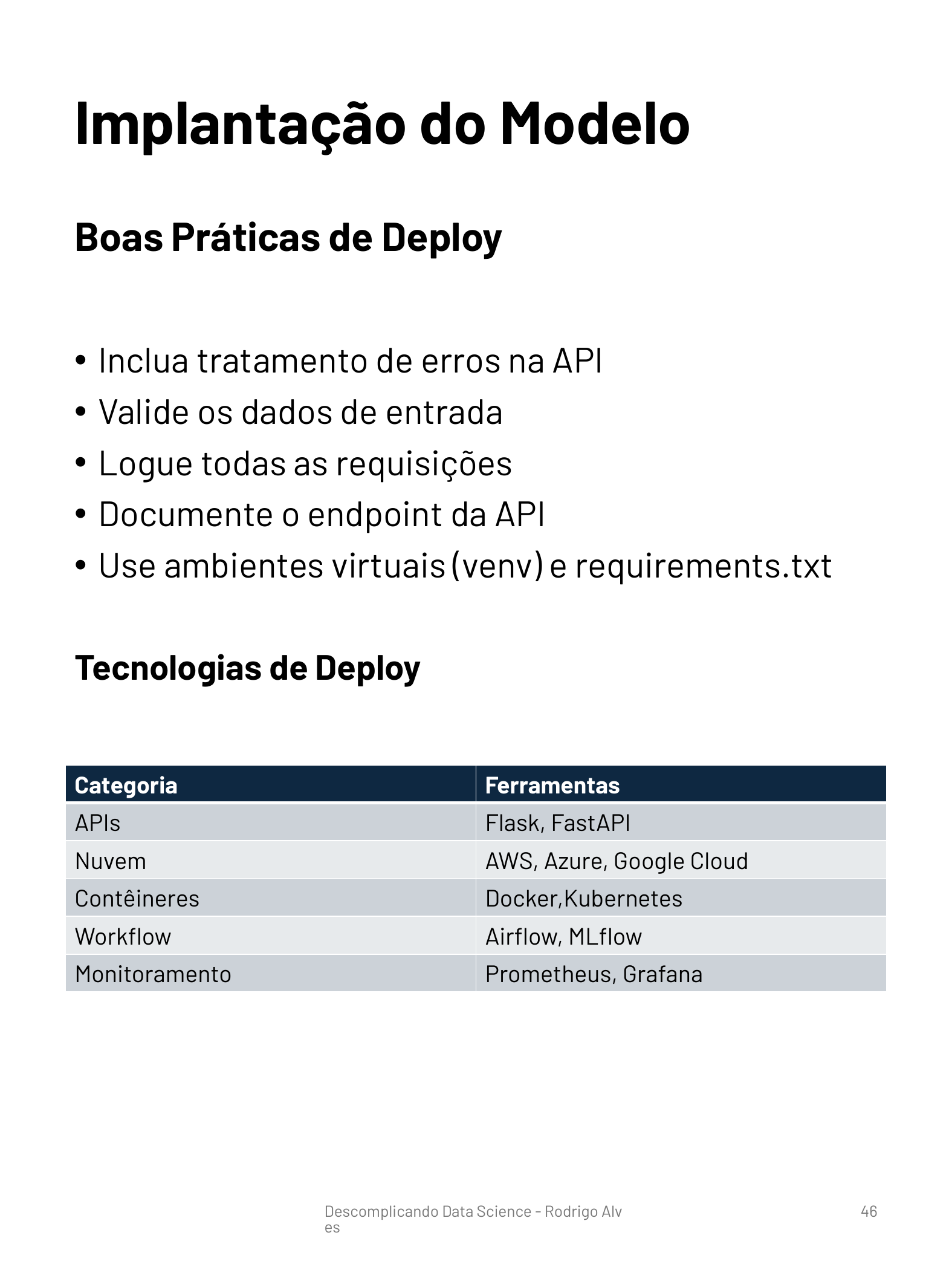

# Implantação do Modelo
Boas Práticas de Deploy
Inclua tratamento de erros na API
Valide os dados de entrada
Logue todas as requisições
Documente o endpoint da API
Use ambientes virtuais (venv) e requirements.txt

Tecnologias de Deploy

| Categoria | Ferramentas |
| --- | --- |
| APIs | Flask, FastAPI |
| Nuvem | AWS, Azure, Google Cloud |
| Contêineres | Docker,Kubernetes |
| Workflow | Airflow, MLflow |
| Monitoramento | Prometheus, Grafana |
Descomplicando Data Science - Rodrigo Alves
46